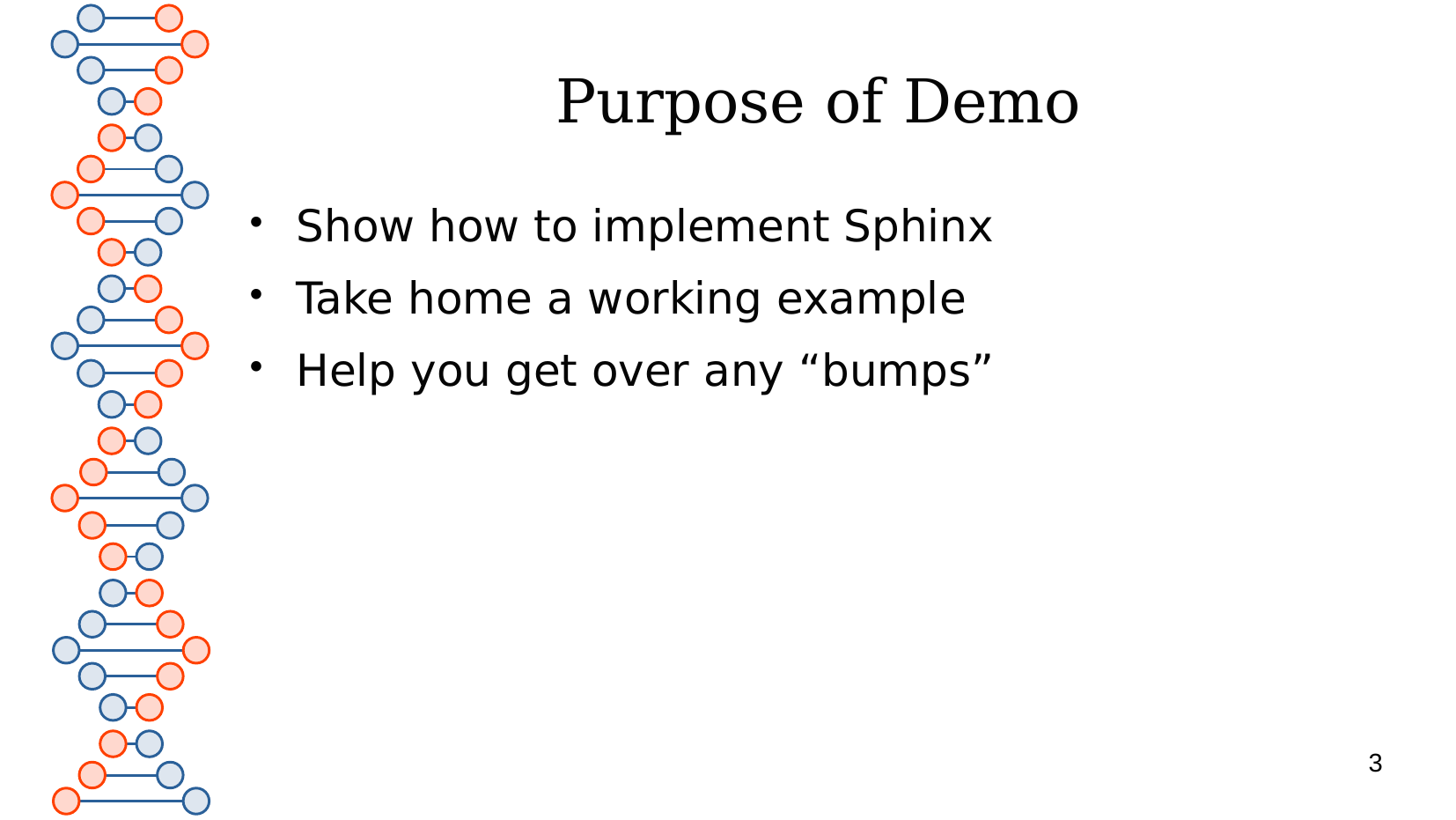

# Purpose of Demo
Show how to implement Sphinx
Take home a working example
Help you get over any “bumps”
3